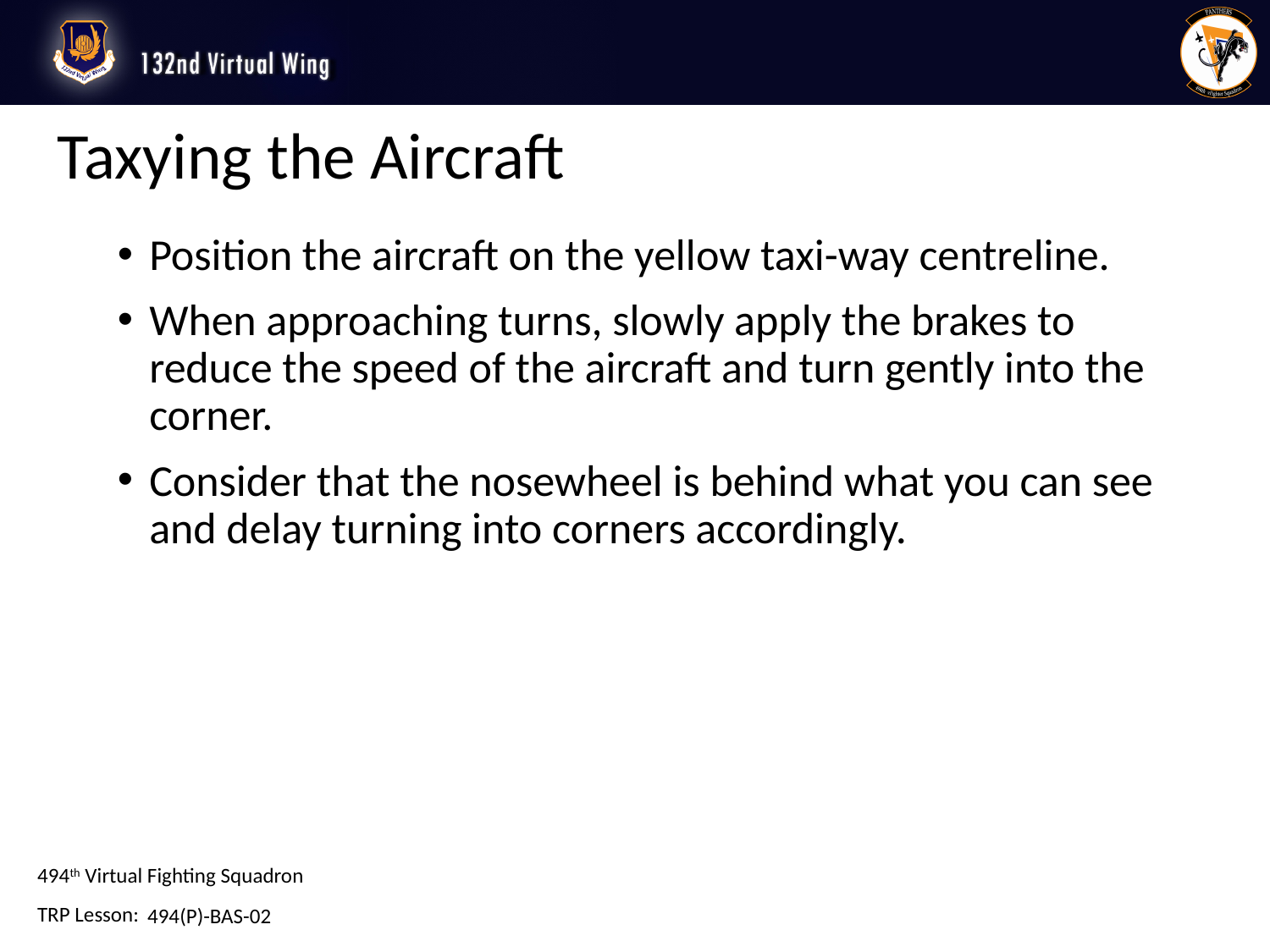

# Taxying the Aircraft
Position the aircraft on the yellow taxi-way centreline.
When approaching turns, slowly apply the brakes to reduce the speed of the aircraft and turn gently into the corner.
Consider that the nosewheel is behind what you can see and delay turning into corners accordingly.
494(P)-BAS-02